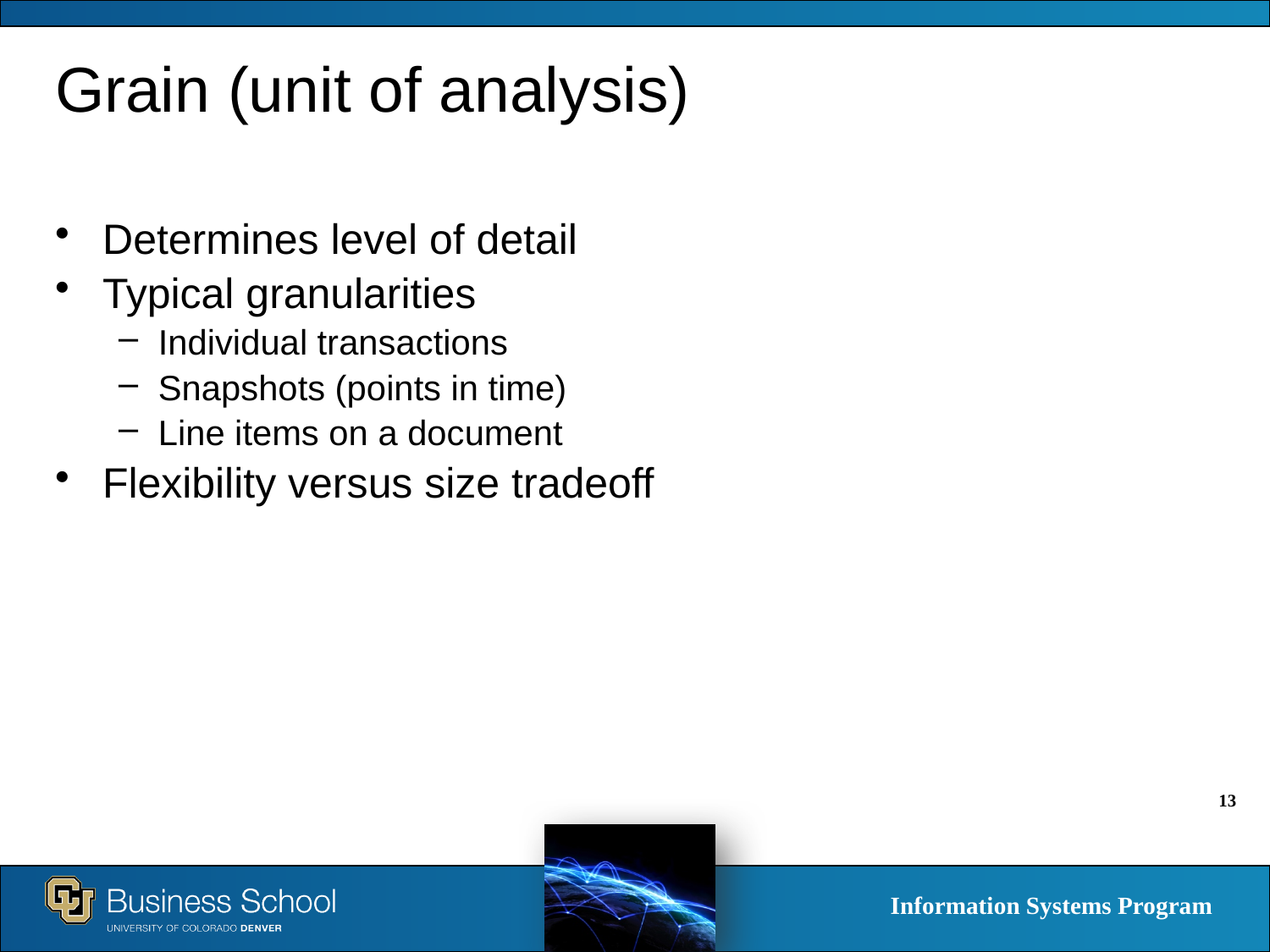

# Grain (unit of analysis)
Determines level of detail
Typical granularities
Individual transactions
Snapshots (points in time)
Line items on a document
Flexibility versus size tradeoff